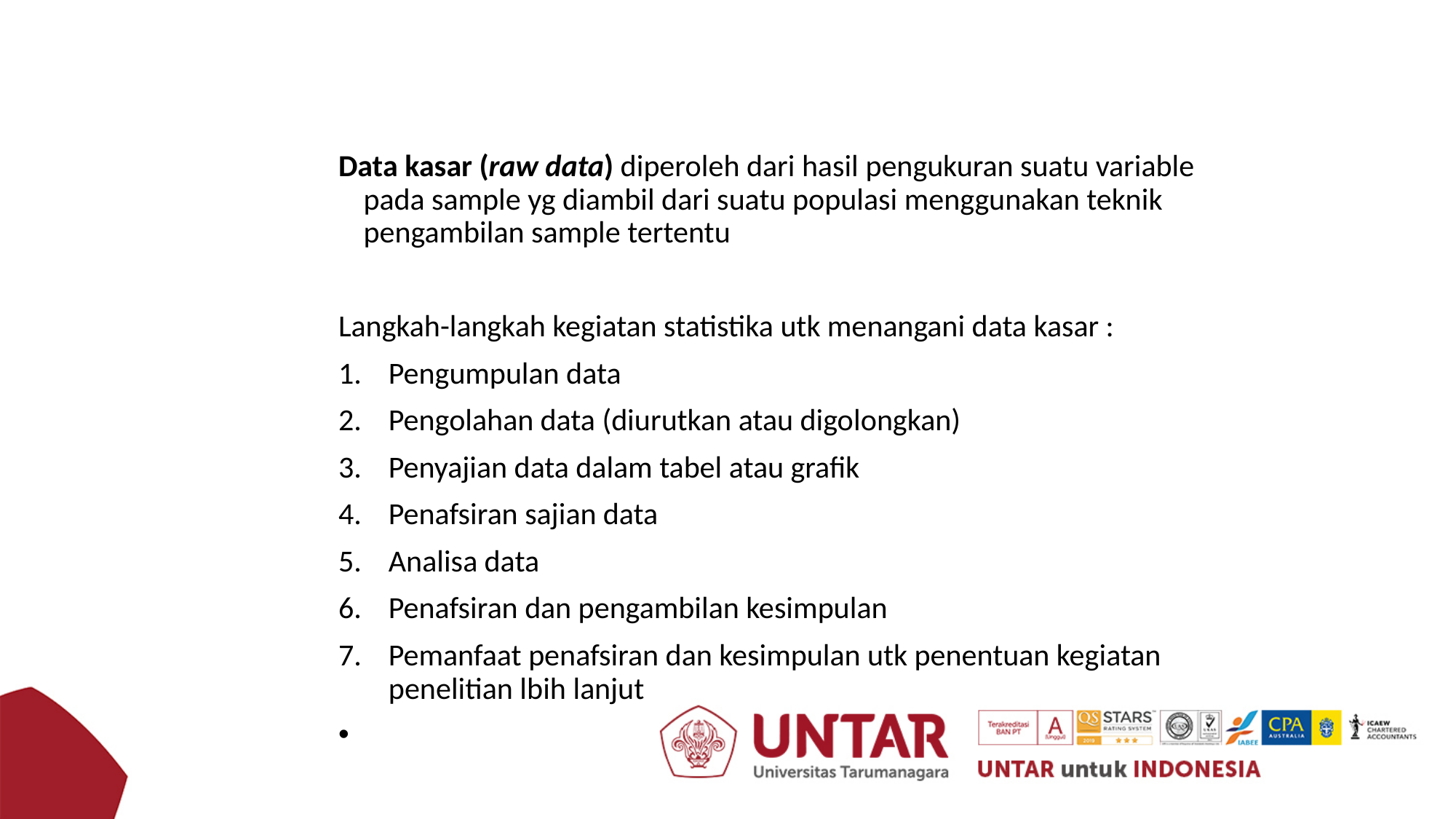

Data kasar (raw data) diperoleh dari hasil pengukuran suatu variable pada sample yg diambil dari suatu populasi menggunakan teknik pengambilan sample tertentu

Langkah-langkah kegiatan statistika utk menangani data kasar :
Pengumpulan data
Pengolahan data (diurutkan atau digolongkan)
Penyajian data dalam tabel atau grafik
Penafsiran sajian data
Analisa data
Penafsiran dan pengambilan kesimpulan
Pemanfaat penafsiran dan kesimpulan utk penentuan kegiatan penelitian lbih lanjut